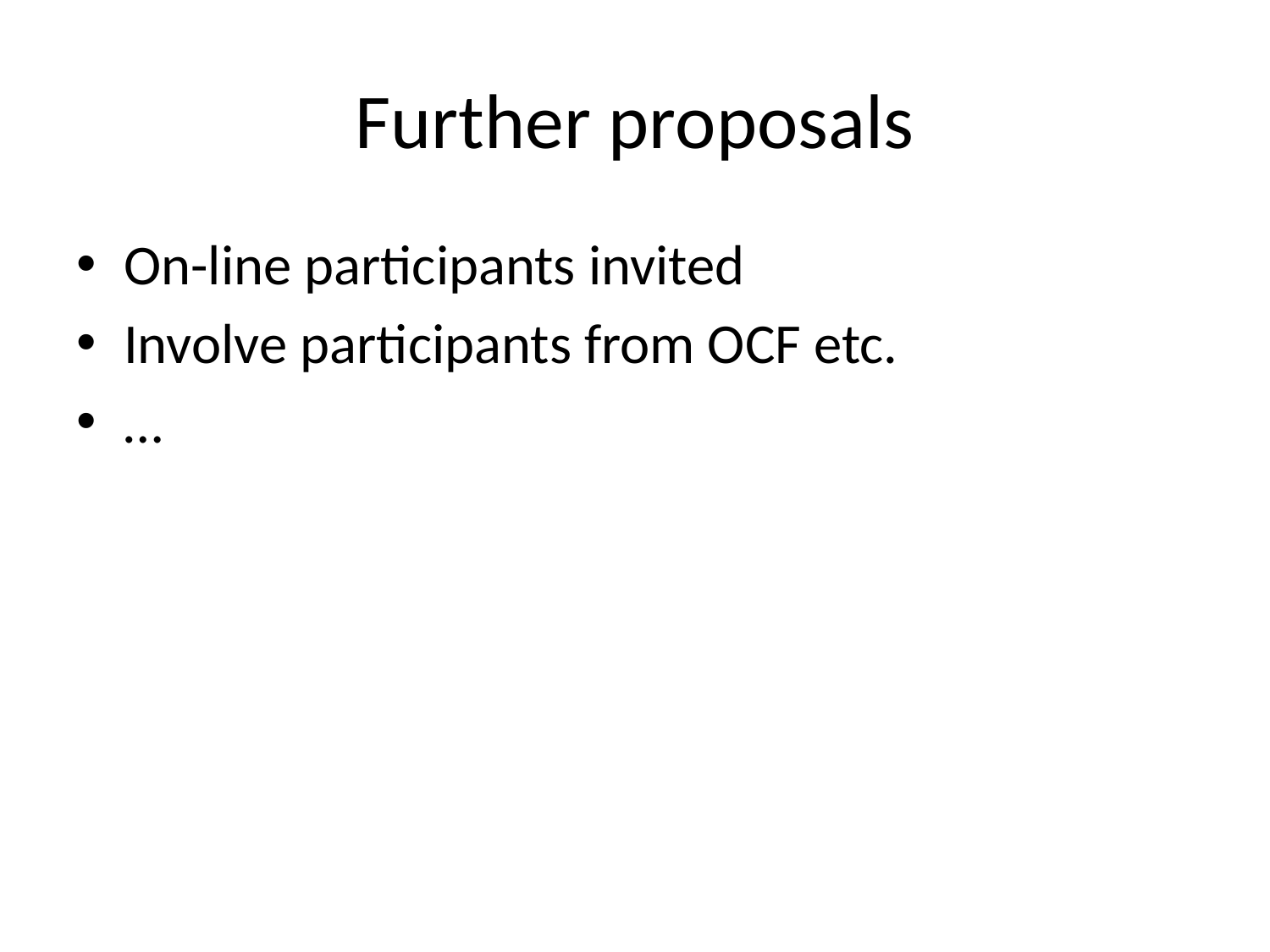

# Further proposals
On-line participants invited
Involve participants from OCF etc.
…